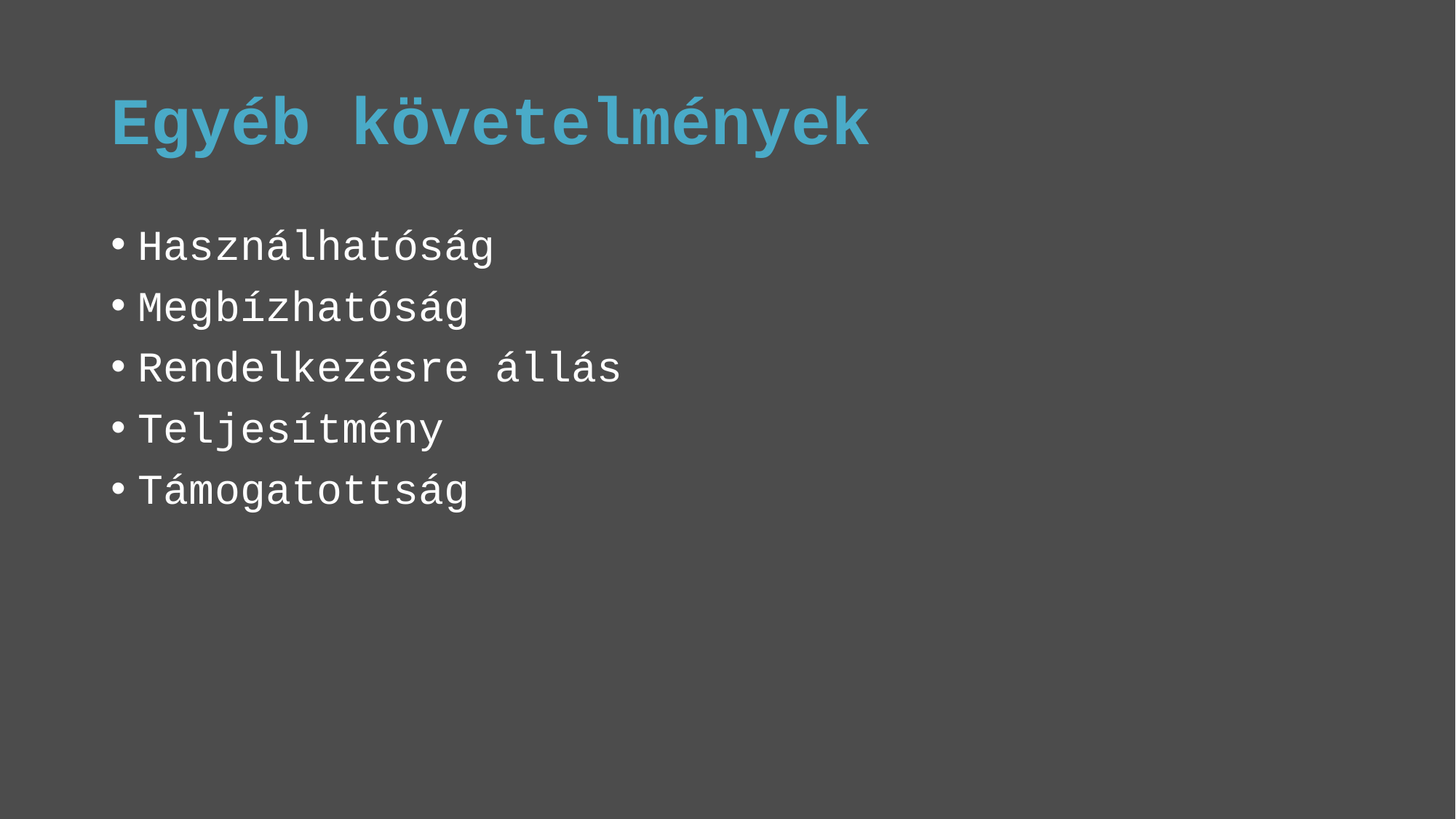

# Egyéb követelmények
Használhatóság
Megbízhatóság
Rendelkezésre állás
Teljesítmény
Támogatottság